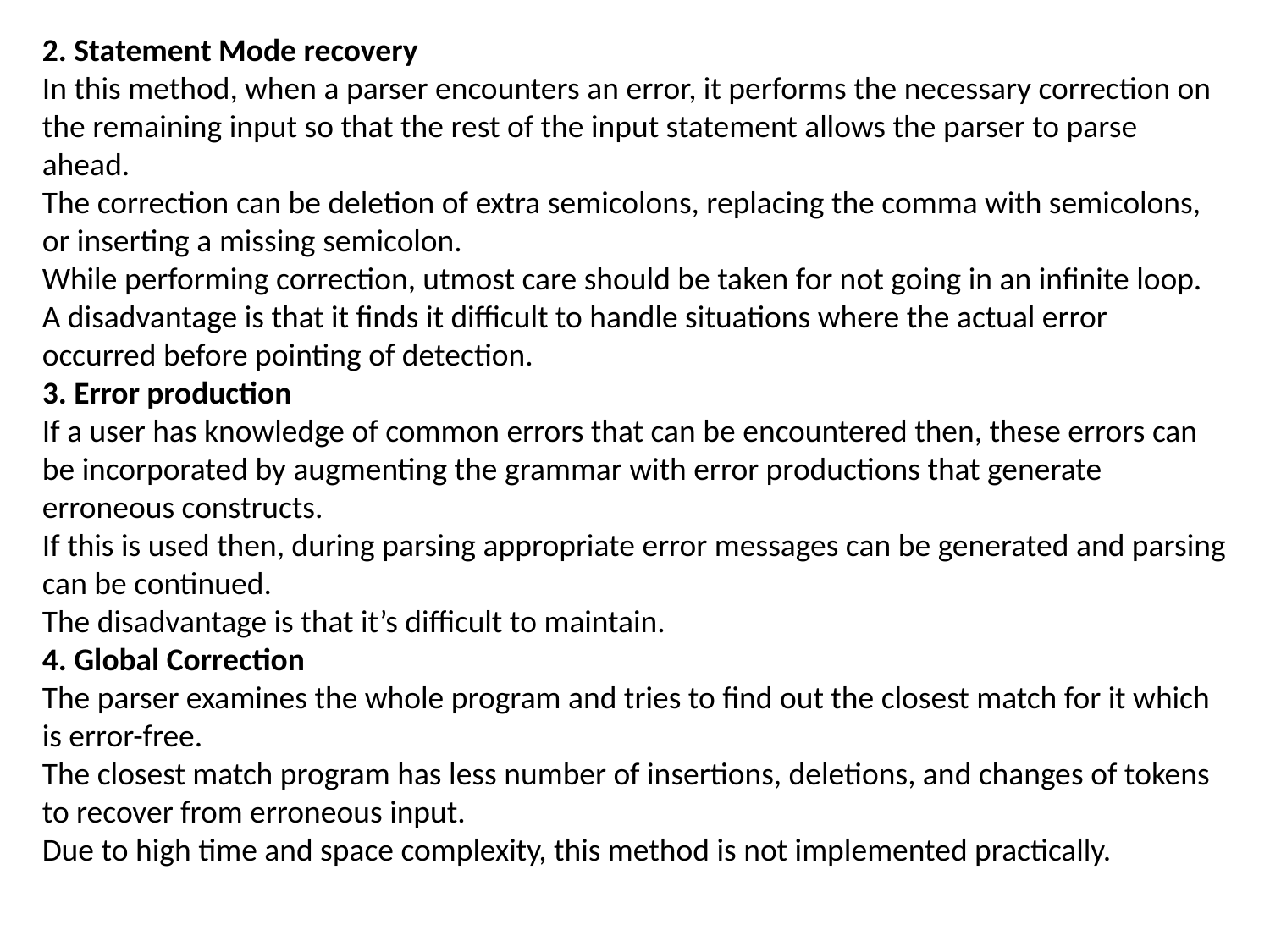

2. Statement Mode recovery
In this method, when a parser encounters an error, it performs the necessary correction on the remaining input so that the rest of the input statement allows the parser to parse ahead.
The correction can be deletion of extra semicolons, replacing the comma with semicolons, or inserting a missing semicolon.
While performing correction, utmost care should be taken for not going in an infinite loop.
A disadvantage is that it finds it difficult to handle situations where the actual error occurred before pointing of detection.
3. Error production
If a user has knowledge of common errors that can be encountered then, these errors can be incorporated by augmenting the grammar with error productions that generate erroneous constructs.
If this is used then, during parsing appropriate error messages can be generated and parsing can be continued.
The disadvantage is that it’s difficult to maintain.
4. Global Correction
The parser examines the whole program and tries to find out the closest match for it which is error-free.
The closest match program has less number of insertions, deletions, and changes of tokens to recover from erroneous input.
Due to high time and space complexity, this method is not implemented practically.